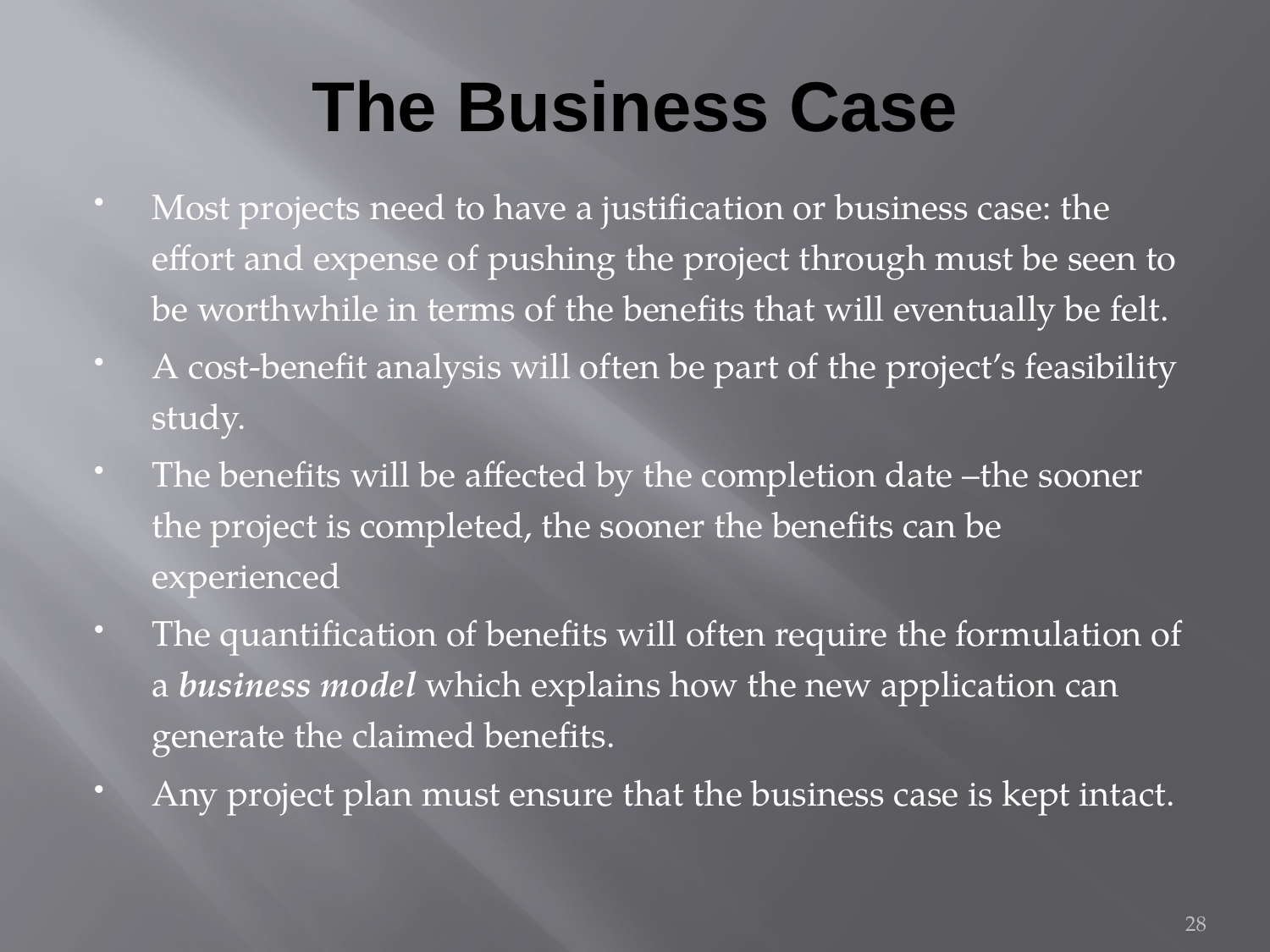

# The Business Case
Most projects need to have a justification or business case: the effort and expense of pushing the project through must be seen to be worthwhile in terms of the benefits that will eventually be felt.
A cost-benefit analysis will often be part of the project’s feasibility study.
The benefits will be affected by the completion date –the sooner the project is completed, the sooner the benefits can be experienced
The quantification of benefits will often require the formulation of a business model which explains how the new application can generate the claimed benefits.
Any project plan must ensure that the business case is kept intact.
28